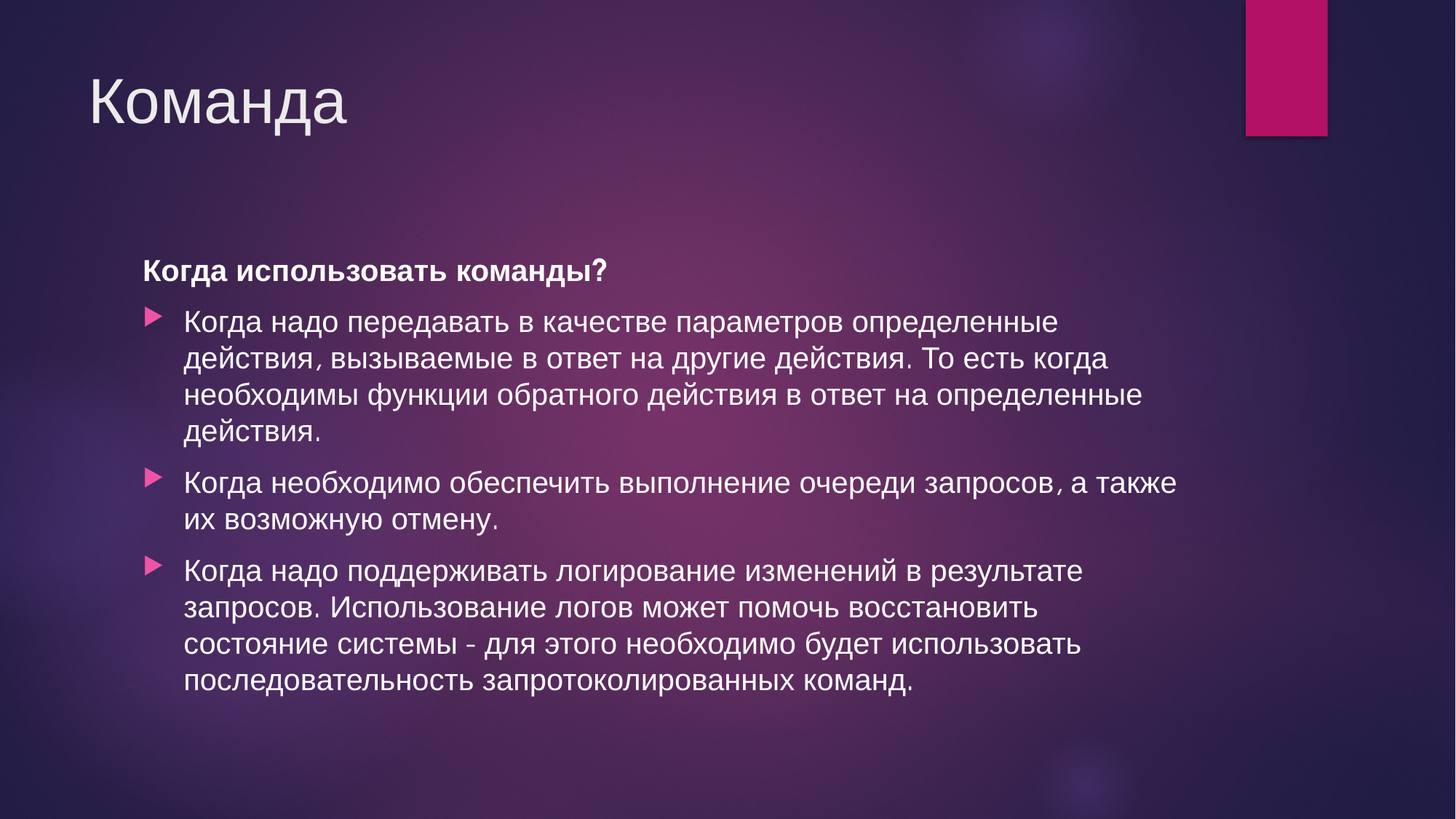

# Команда
Когда использовать команды?
Когда надо передавать в качестве параметров определенные действия, вызываемые в ответ на другие действия. То есть когда необходимы функции обратного действия в ответ на определенные действия.
Когда необходимо обеспечить выполнение очереди запросов, а также их возможную отмену.
Когда надо поддерживать логирование изменений в результате запросов. Использование логов может помочь восстановить состояние системы - для этого необходимо будет использовать последовательность запротоколированных команд.